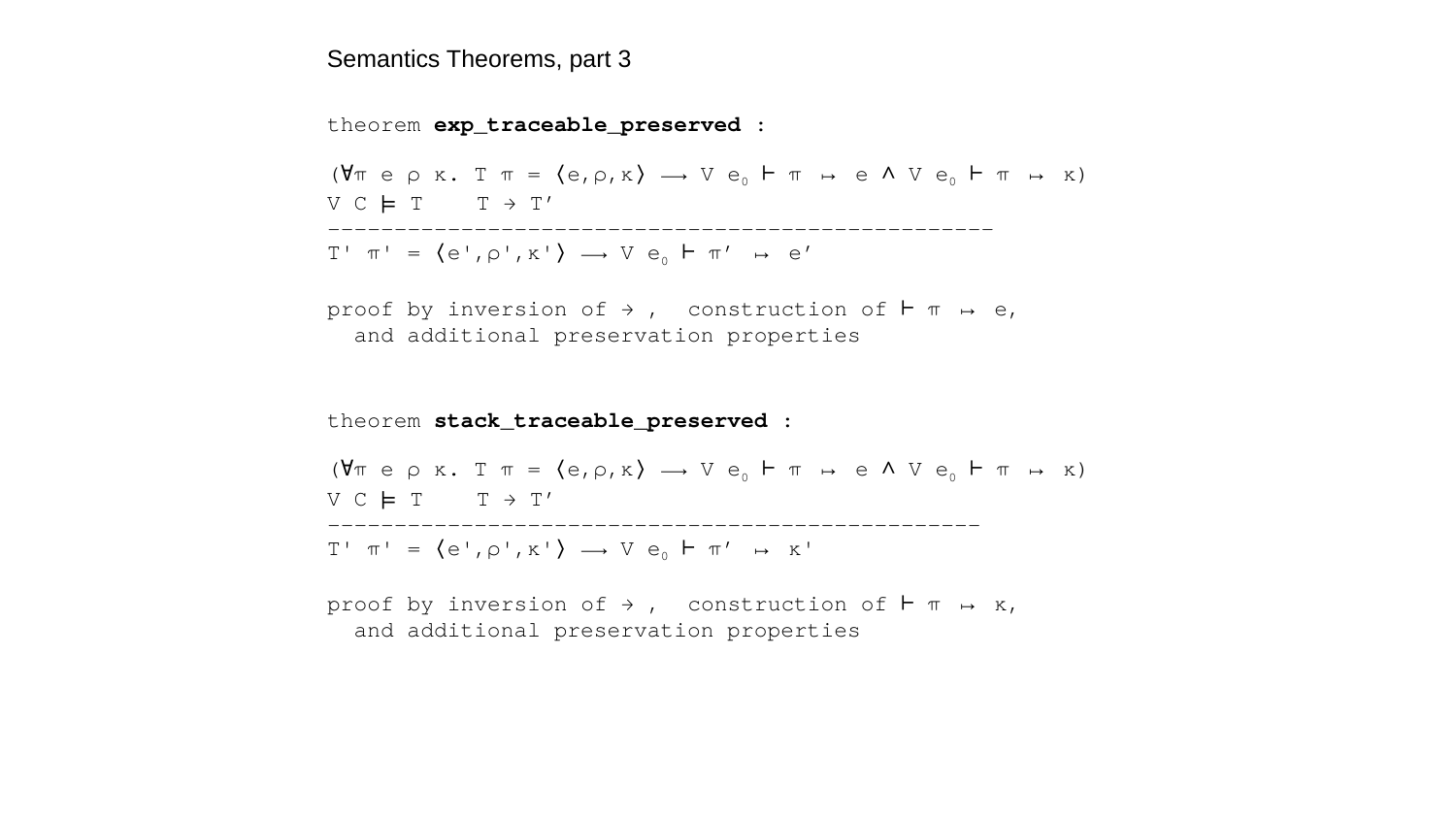

Semantics Theorems, part 3
theorem exp_traceable_preserved :

(∀π e ρ κ. T π = ⟨e,ρ,κ⟩ ⟶ V e0 ⊢ π ↦ e ∧ V e0 ⊢ π ↦ κ)
V C ⊨ T    T → T’
——————————————————————————————————————————————————
T' π' = ⟨e',ρ',κ'⟩ ⟶ V e0 ⊢ π’ ↦ e’

proof by inversion of → ,  construction of ⊢ π ↦ e,
  and additional preservation properties

theorem stack_traceable_preserved :

(∀π e ρ κ. T π = ⟨e,ρ,κ⟩ ⟶ V e0 ⊢ π ↦ e ∧ V e0 ⊢ π ↦ κ)
V C ⊨ T    T → T’
—————————————————————————————————————————————————
T' π' = ⟨e',ρ',κ'⟩ ⟶ V e0 ⊢ π’ ↦ κ'

proof by inversion of → ,  construction of ⊢ π ↦ κ,
  and additional preservation properties